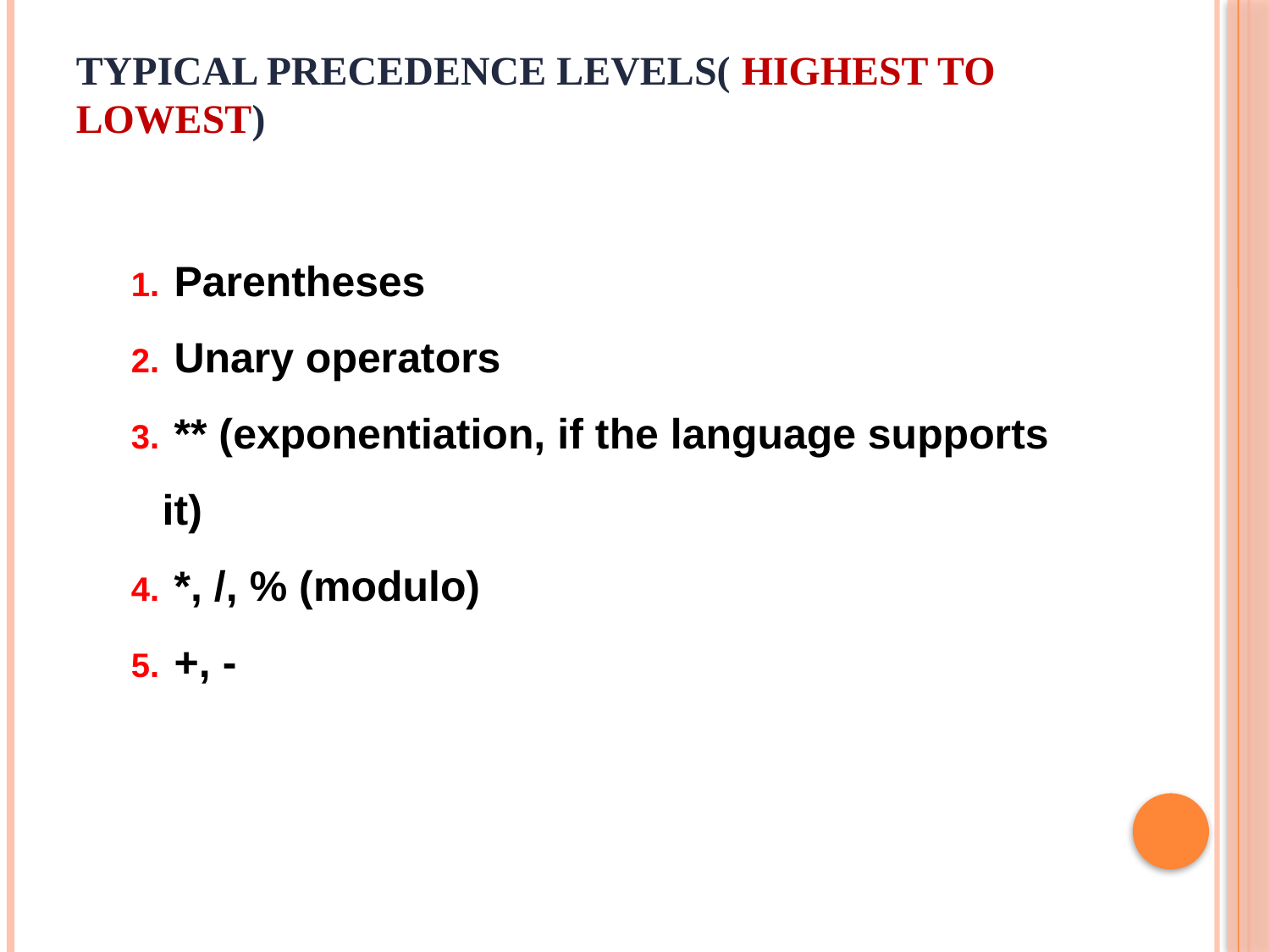

# Typical Precedence Levels( highest to lowest)
 Parentheses
 Unary operators
 ** (exponentiation, if the language supports it)
 *, /, % (modulo)
 +, -